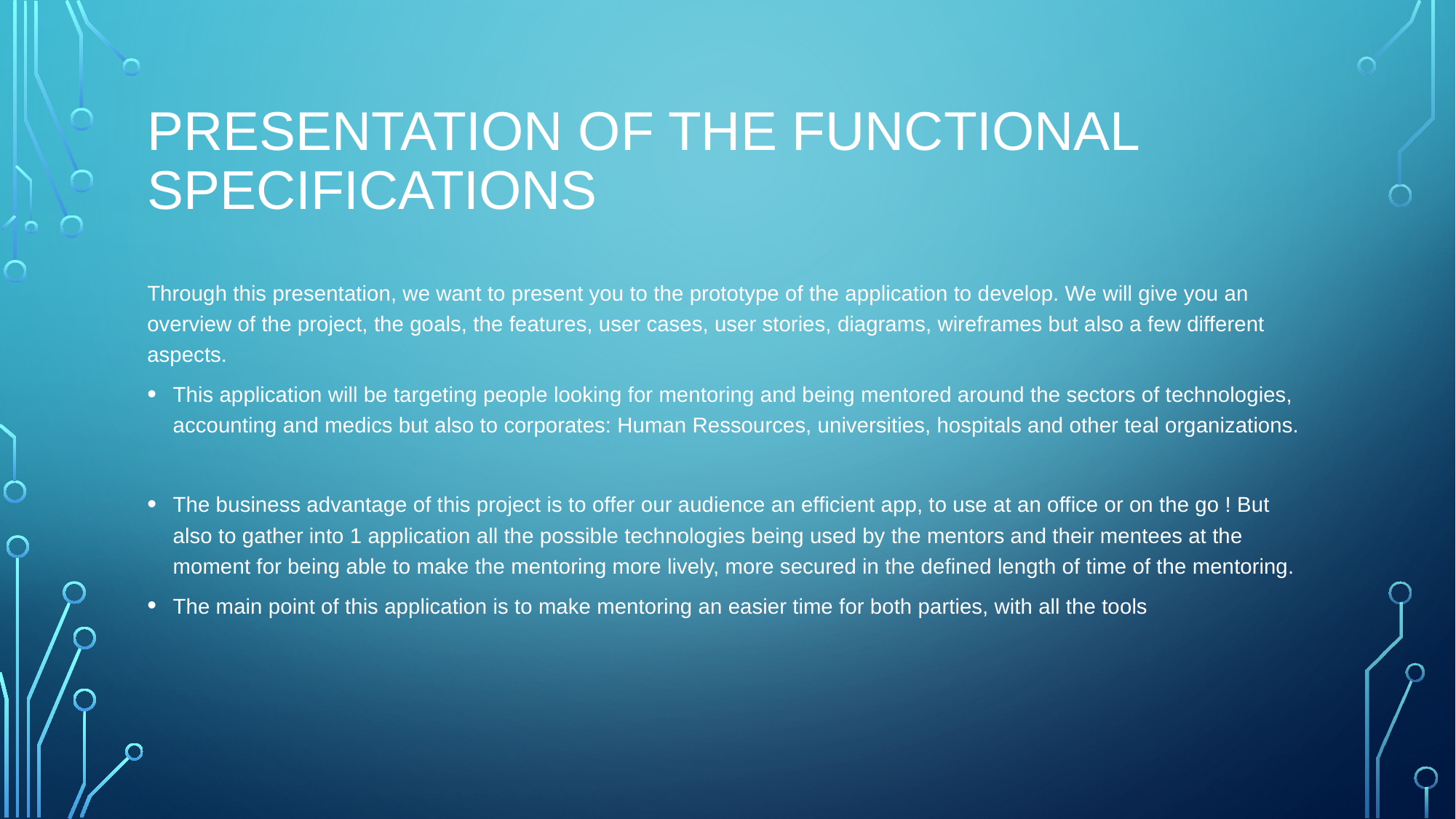

# PRESENTATION OF the functional specifications
Through this presentation, we want to present you to the prototype of the application to develop. We will give you an overview of the project, the goals, the features, user cases, user stories, diagrams, wireframes but also a few different aspects.
This application will be targeting people looking for mentoring and being mentored around the sectors of technologies, accounting and medics but also to corporates: Human Ressources, universities, hospitals and other teal organizations.

The business advantage of this project is to offer our audience an efficient app, to use at an office or on the go ! But also to gather into 1 application all the possible technologies being used by the mentors and their mentees at the moment for being able to make the mentoring more lively, more secured in the defined length of time of the mentoring.
The main point of this application is to make mentoring an easier time for both parties, with all the tools